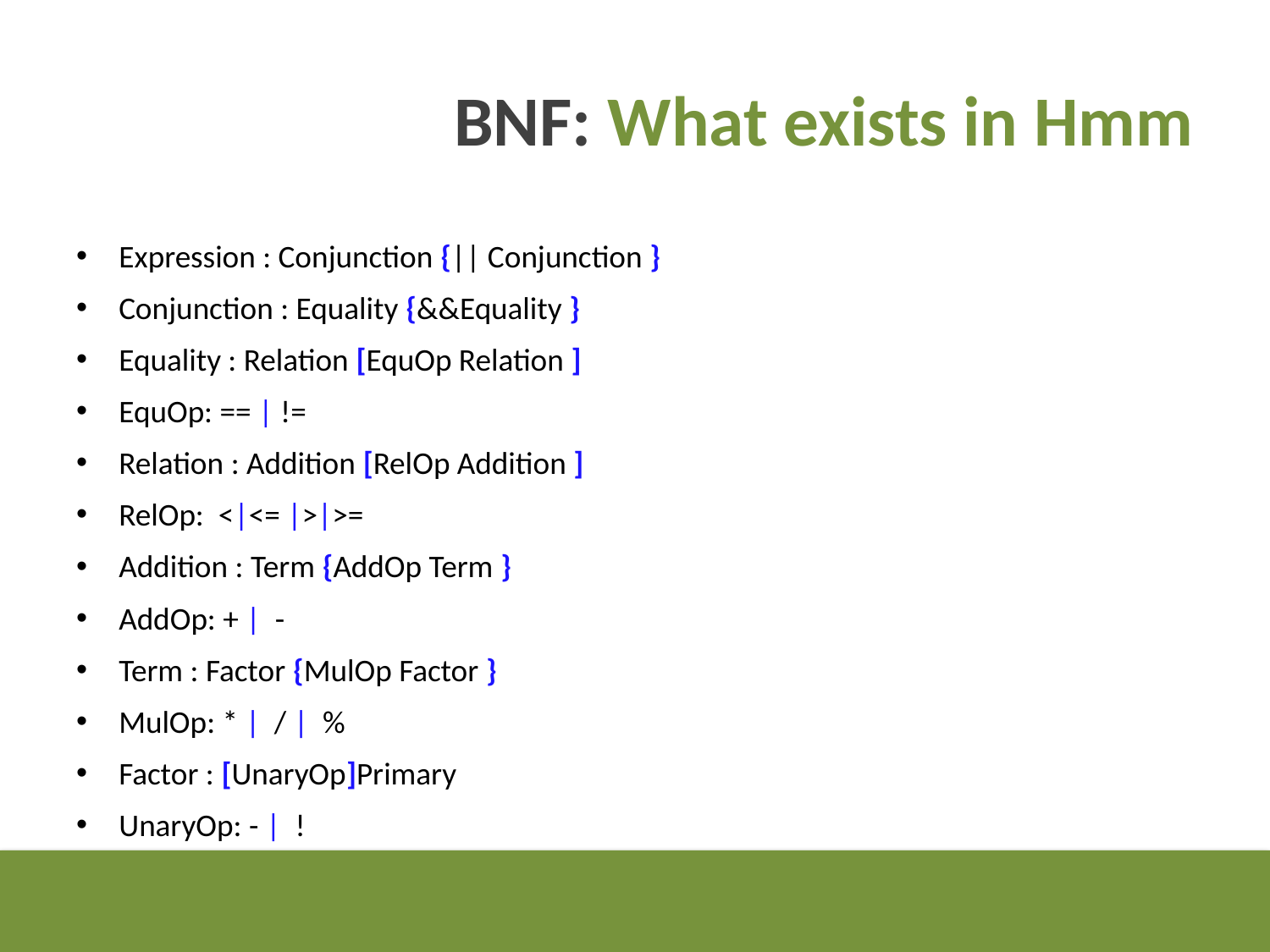

# BNF: What exists in Hmm
Expression : Conjunction {|| Conjunction }
Conjunction : Equality {&&Equality }
Equality : Relation [EquOp Relation ]
EquOp: == | !=
Relation : Addition [RelOp Addition ]
RelOp:  <|<= |>|>=
Addition : Term {AddOp Term }
AddOp: + |  -
Term : Factor {MulOp Factor }
MulOp: * |  / |  %
Factor : [UnaryOp]Primary
UnaryOp: - |  !